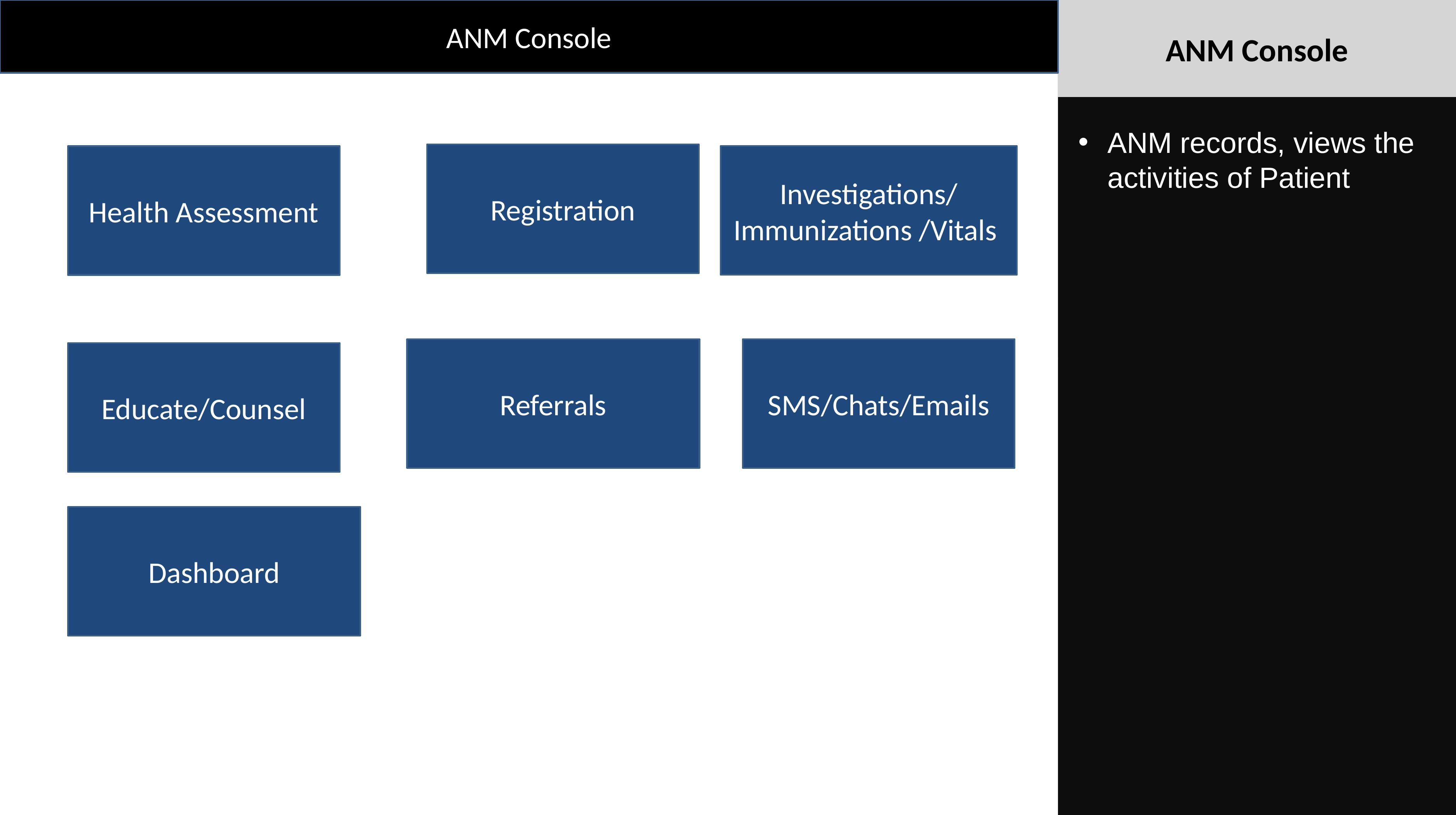

ANM Console
ANM Console

ANM records, views the activities of Patient
Registration
Investigations/Immunizations /Vitals
Health Assessment
Referrals
SMS/Chats/Emails
Educate/Counsel
Dashboard